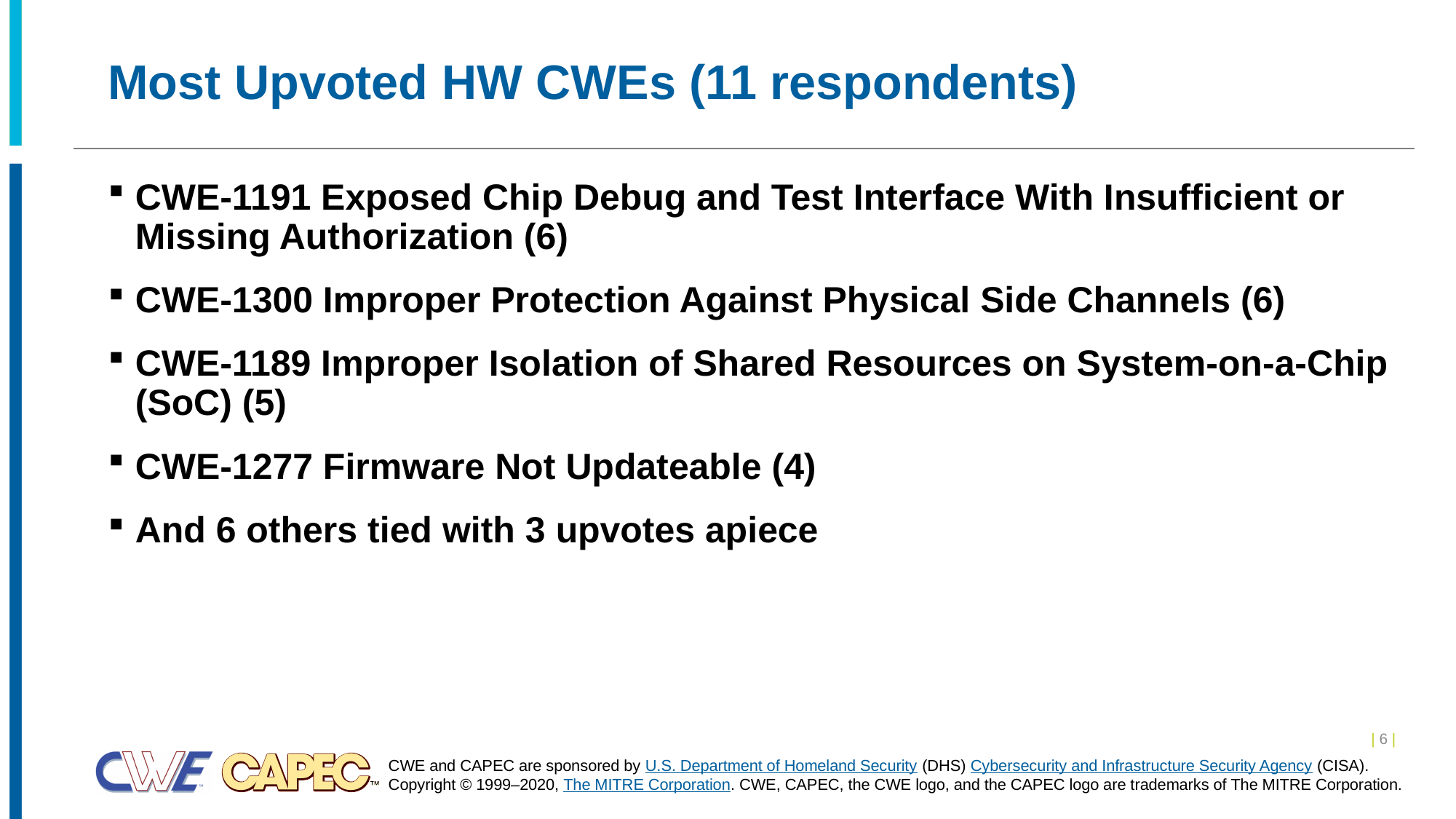

# Most Upvoted HW CWEs (11 respondents)
CWE-1191 Exposed Chip Debug and Test Interface With Insufficient or Missing Authorization (6)
CWE-1300 Improper Protection Against Physical Side Channels (6)
CWE-1189 Improper Isolation of Shared Resources on System-on-a-Chip (SoC) (5)
CWE-1277 Firmware Not Updateable (4)
And 6 others tied with 3 upvotes apiece
| 6 |